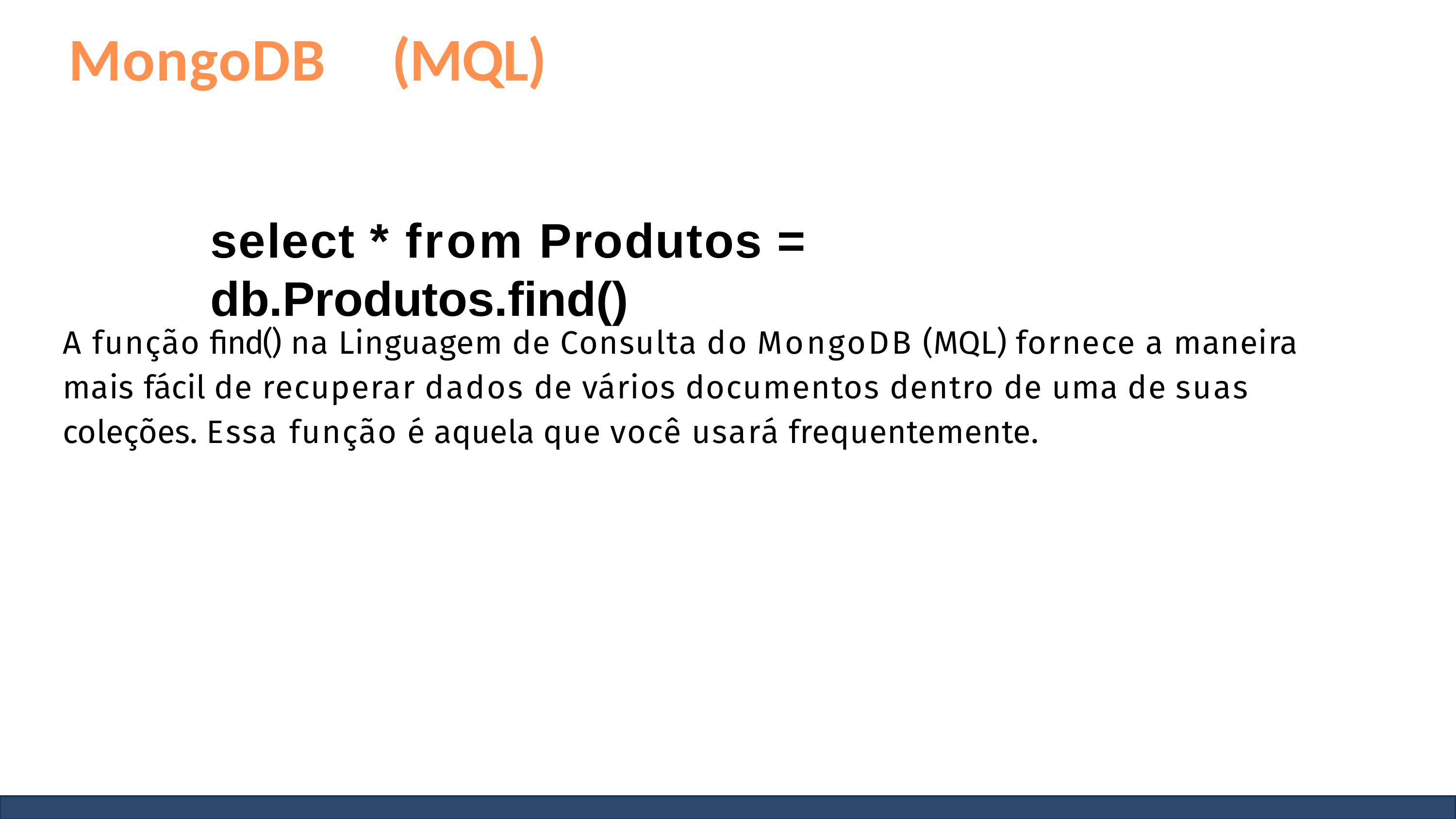

# MongoDB	(MQL)
select * from Produtos = db.Produtos.find()
A função find() na Linguagem de Consulta do MongoDB (MQL) fornece a maneira mais fácil de recuperar dados de vários documentos dentro de uma de suas coleções. Essa função é aquela que você usará frequentemente.